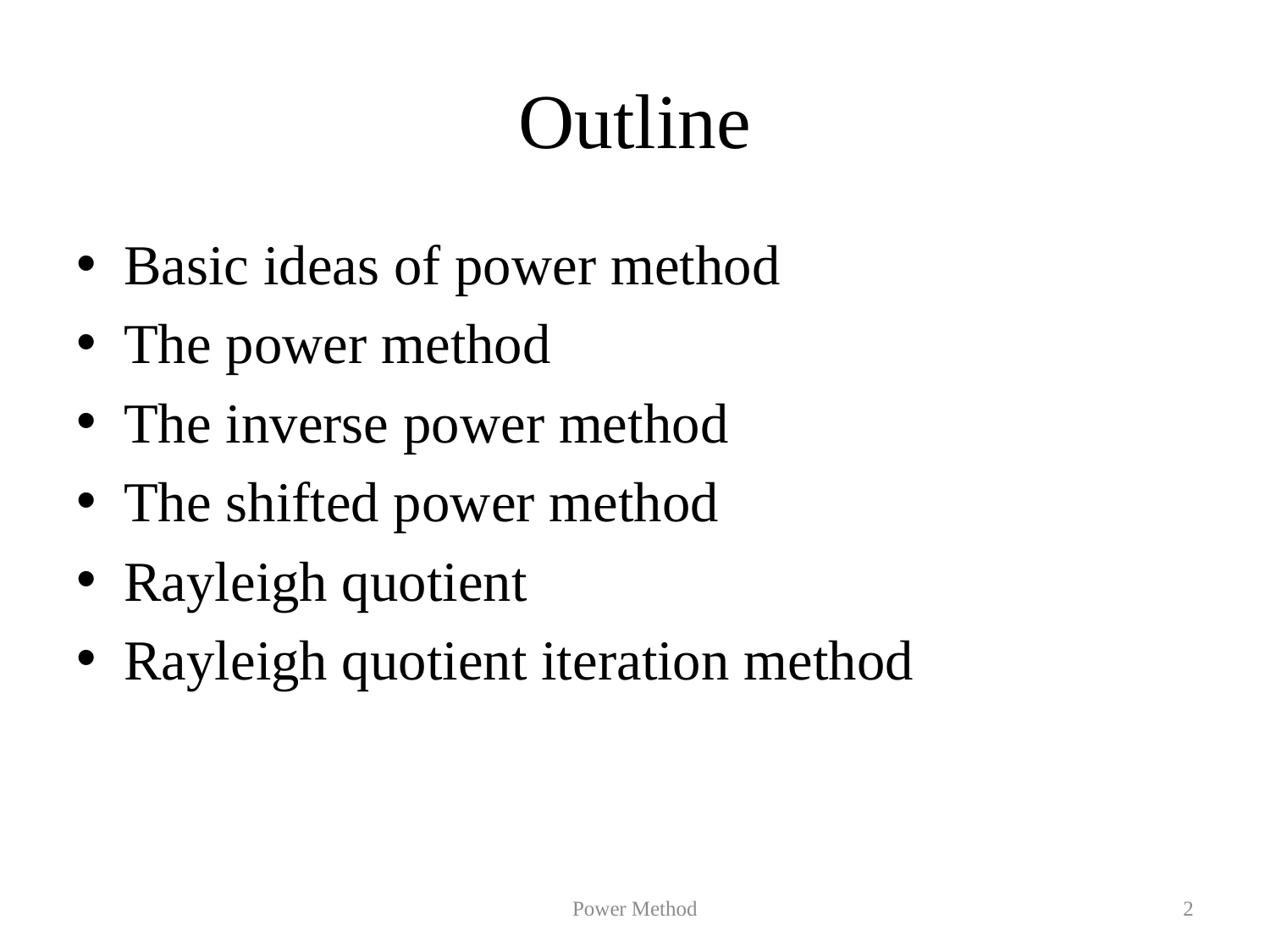

# Outline
Basic ideas of power method
The power method
The inverse power method
The shifted power method
Rayleigh quotient
Rayleigh quotient iteration method

Power Method
2